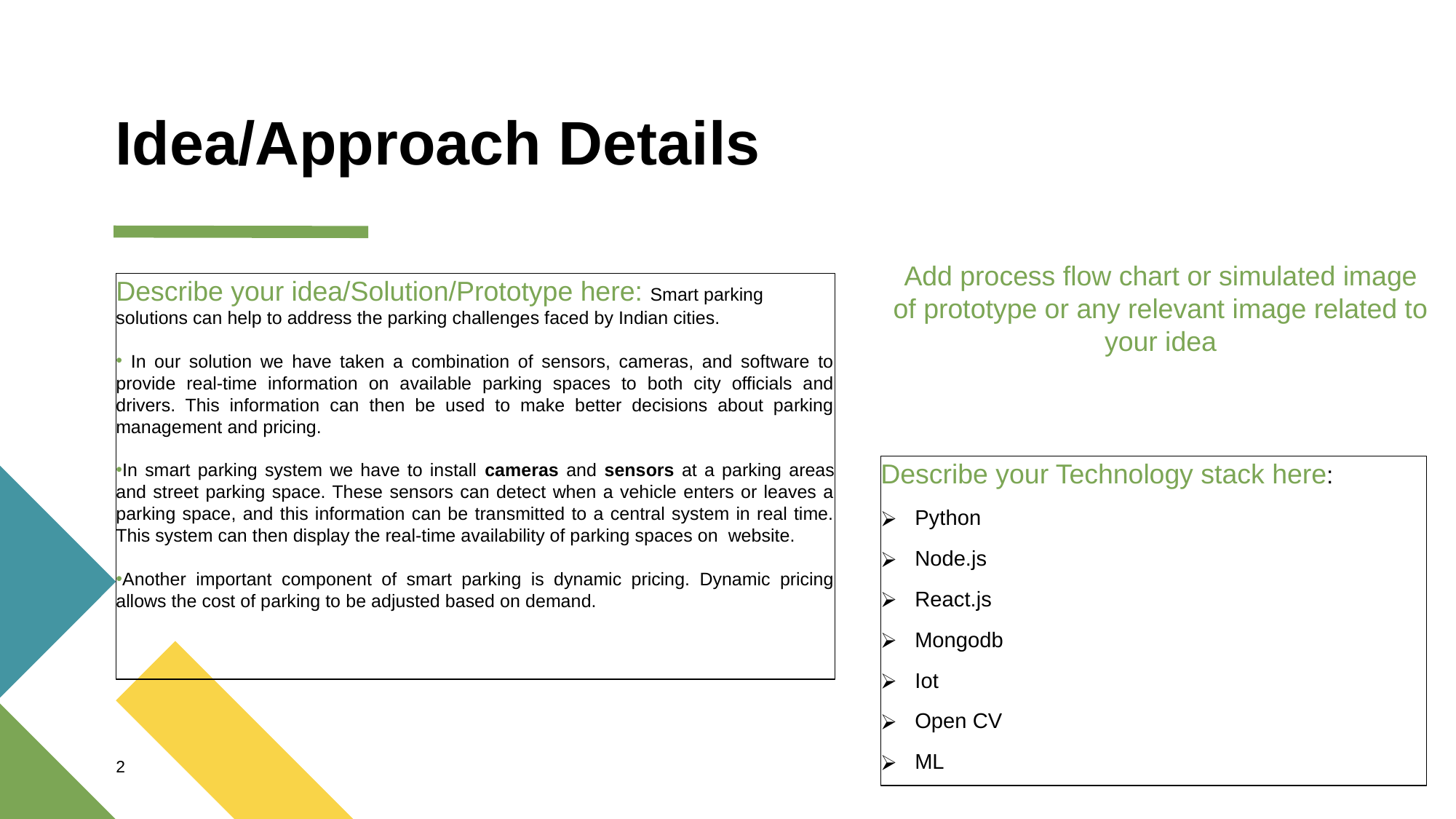

# Idea/Approach Details
Add process flow chart or simulated image of prototype or any relevant image related to your idea
Describe your idea/Solution/Prototype here: Smart parking solutions can help to address the parking challenges faced by Indian cities.

 In our solution we have taken a combination of sensors, cameras, and software to provide real-time information on available parking spaces to both city officials and drivers. This information can then be used to make better decisions about parking management and pricing.

In smart parking system we have to install cameras and sensors at a parking areas and street parking space. These sensors can detect when a vehicle enters or leaves a parking space, and this information can be transmitted to a central system in real time. This system can then display the real-time availability of parking spaces on  website.

Another important component of smart parking is dynamic pricing. Dynamic pricing allows the cost of parking to be adjusted based on demand.
Describe your Technology stack here:
Python
Node.js
React.js
Mongodb
Iot
Open CV
ML

2